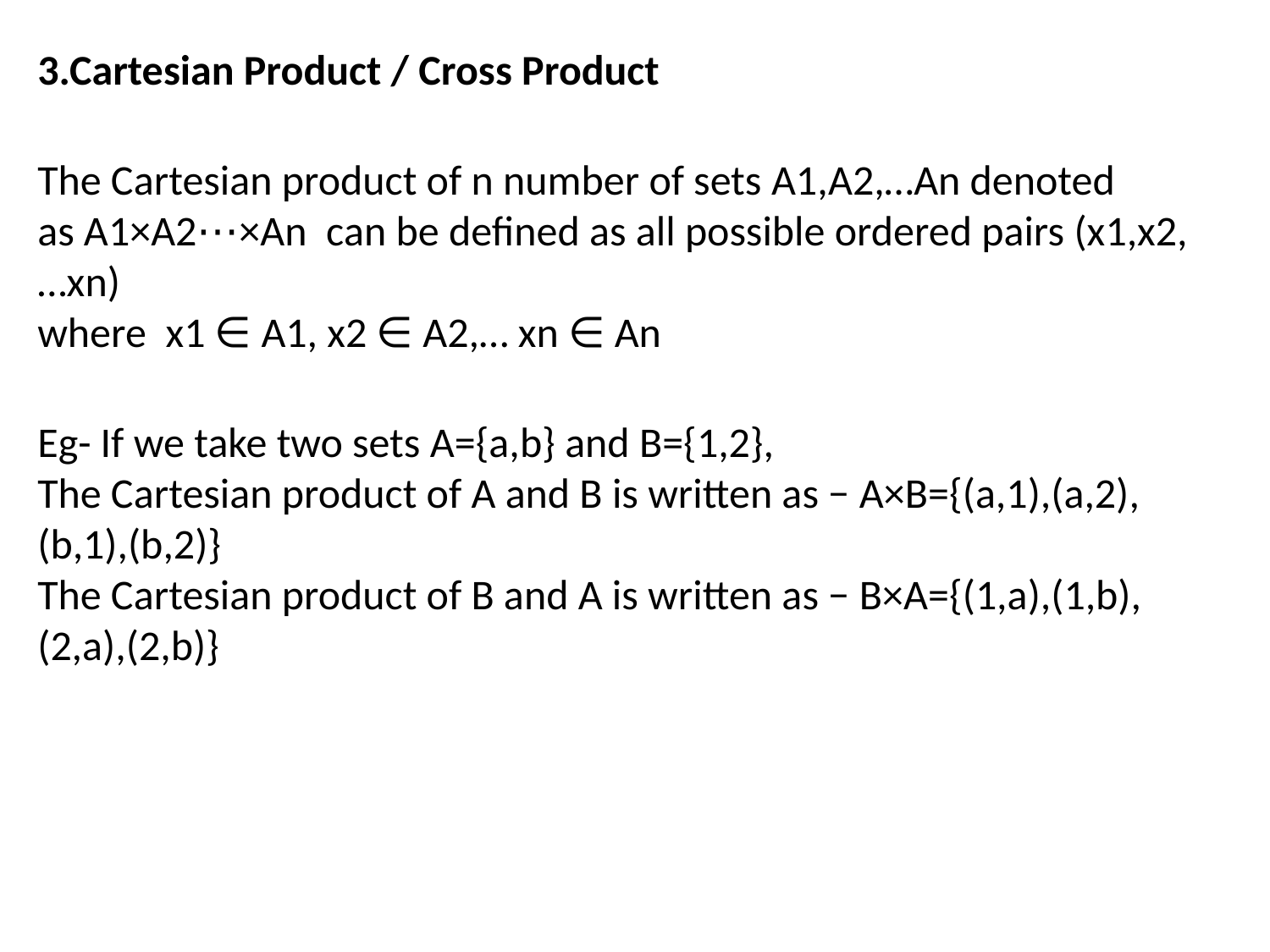

3.Cartesian Product / Cross Product
The Cartesian product of n number of sets A1,A2,…An denoted as A1×A2⋯×An  can be defined as all possible ordered pairs (x1,x2,…xn)
where  x1 ∈ A1, x2 ∈ A2,… xn ∈ An
Eg- If we take two sets A={a,b} and B={1,2},
The Cartesian product of A and B is written as − A×B={(a,1),(a,2),(b,1),(b,2)}
The Cartesian product of B and A is written as − B×A={(1,a),(1,b),(2,a),(2,b)}